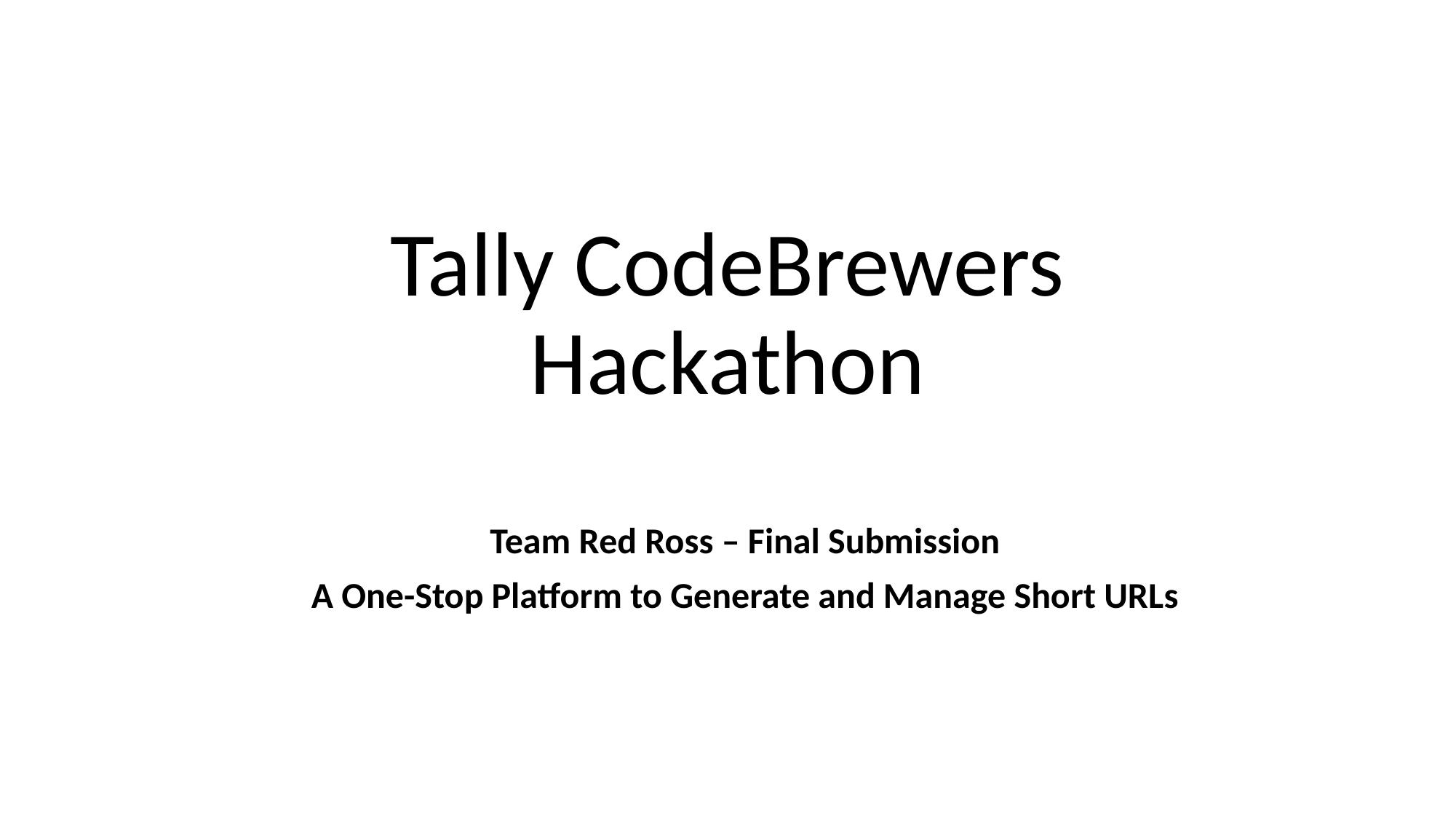

# Tally CodeBrewers Hackathon
Team Red Ross – Final Submission
A One-Stop Platform to Generate and Manage Short URLs